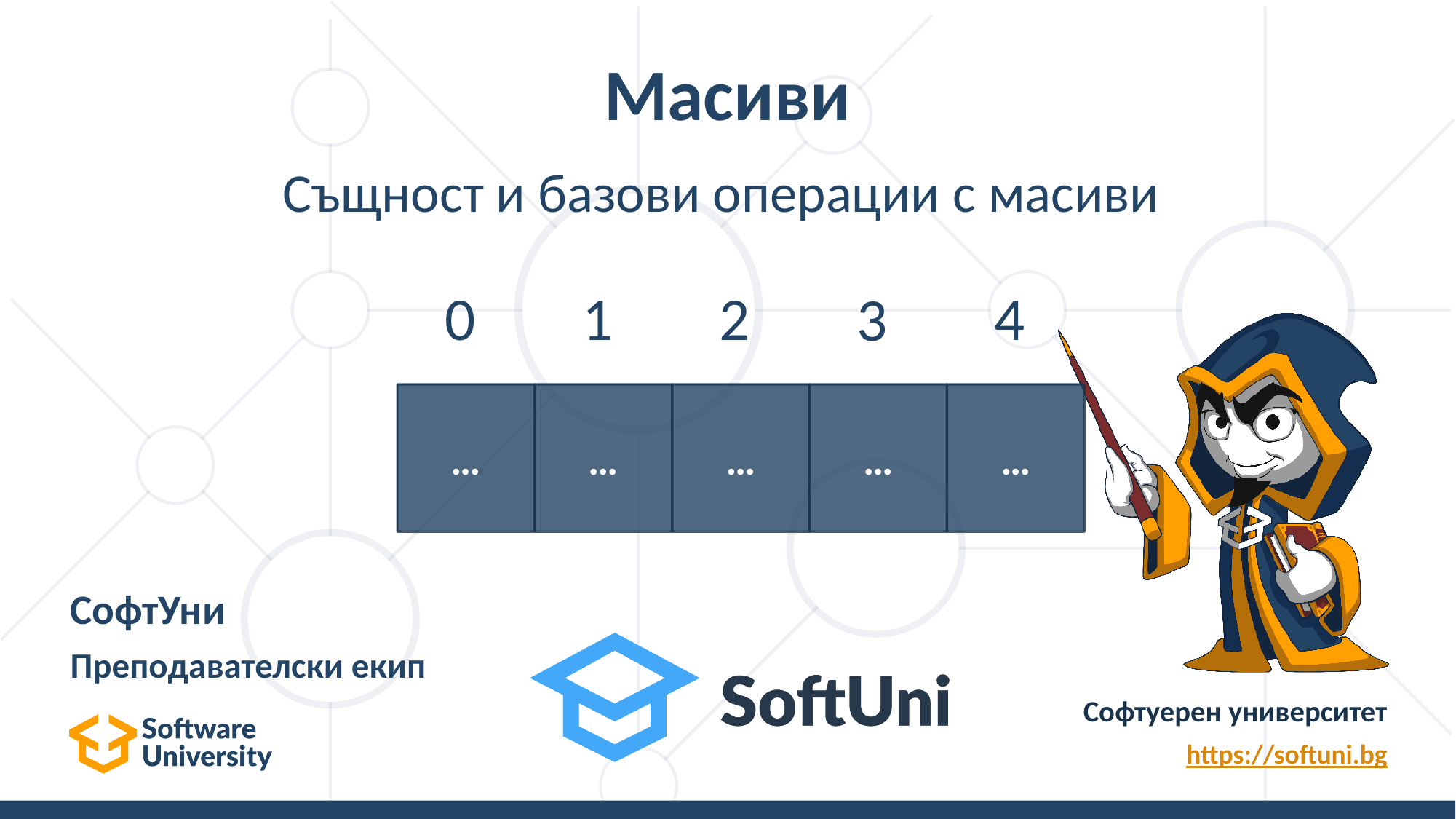

# Масиви
Същност и базови операции с масиви
2
4
0
1
3
…
…
…
…
…
СофтУни
Преподавателски екип
Софтуерен университет
https://softuni.bg